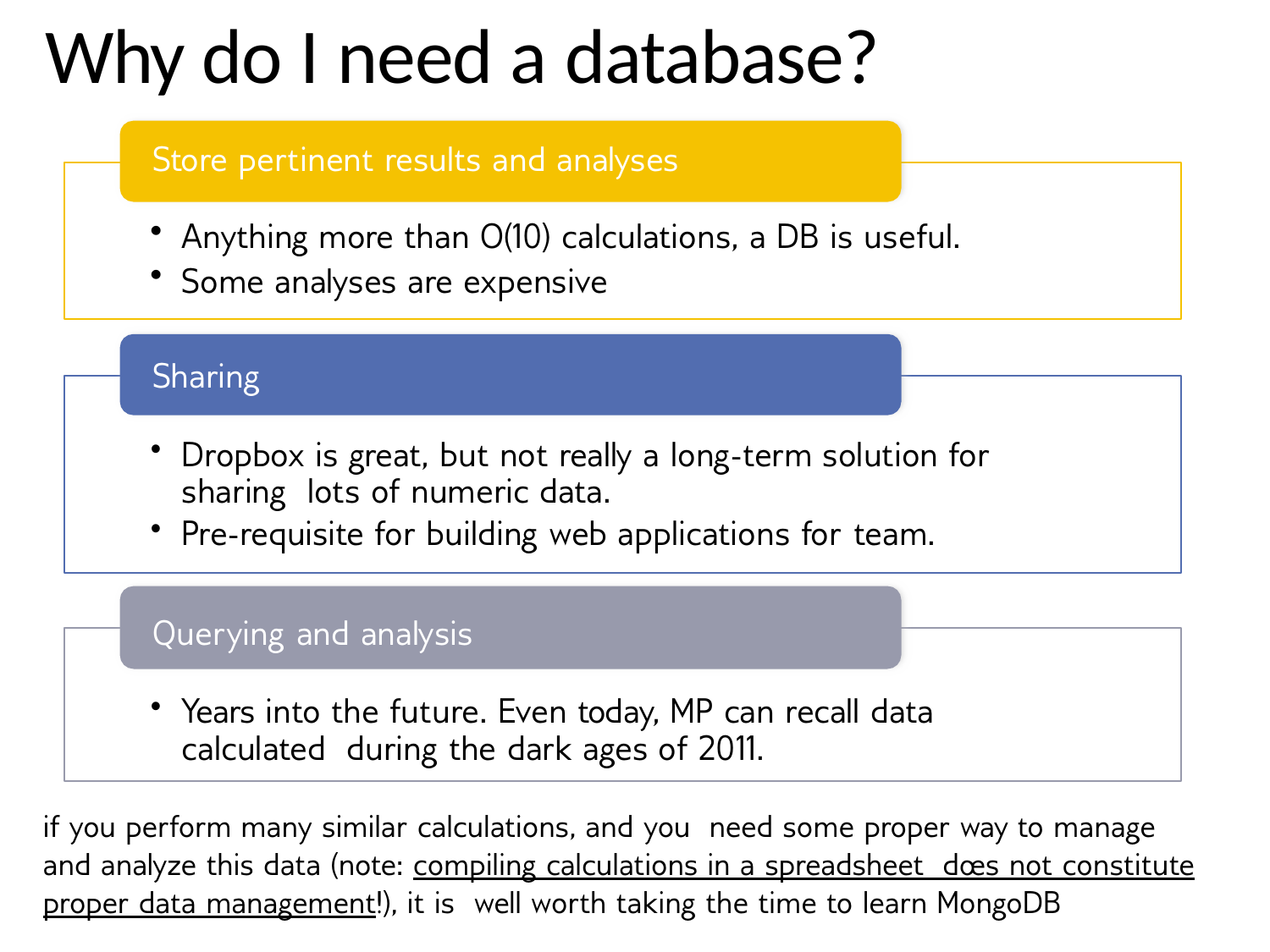

Why do I need a database?

Store pertinent results and analyses

Anything more than O(10) calculations, a DB is useful.
Some analyses are expensive

Sharing

Dropbox is great, but not really a long-term solution for sharing  lots of numeric data.
Pre-requisite for building web applications for team.

Querying and analysis

Years into the future. Even today, MP can recall data calculated  during the dark ages of 2011.

if you perform many similar calculations, and you  need some proper way to manage and analyze this data (note: compiling calculations in a spreadsheet  does not constitute proper data management!), it is  well worth taking the time to learn MongoDB